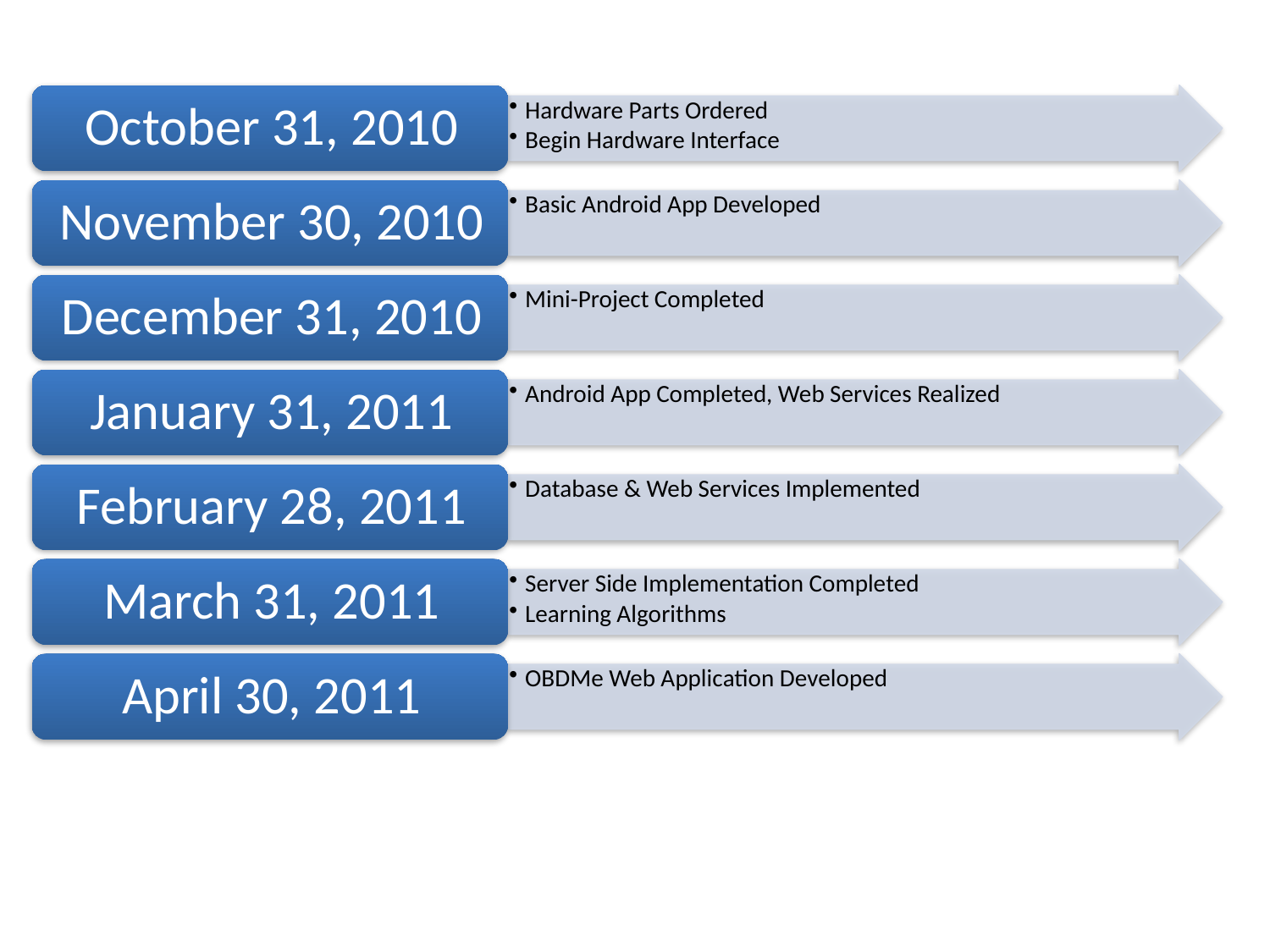

Hardware Parts Ordered
Begin Hardware Interface
October 31, 2010
Basic Android App Developed
November 30, 2010
Mini-Project Completed
December 31, 2010
Android App Completed, Web Services Realized
January 31, 2011
Database & Web Services Implemented
February 28, 2011
Server Side Implementation Completed
Learning Algorithms
March 31, 2011
OBDMe Web Application Developed
April 30, 2011